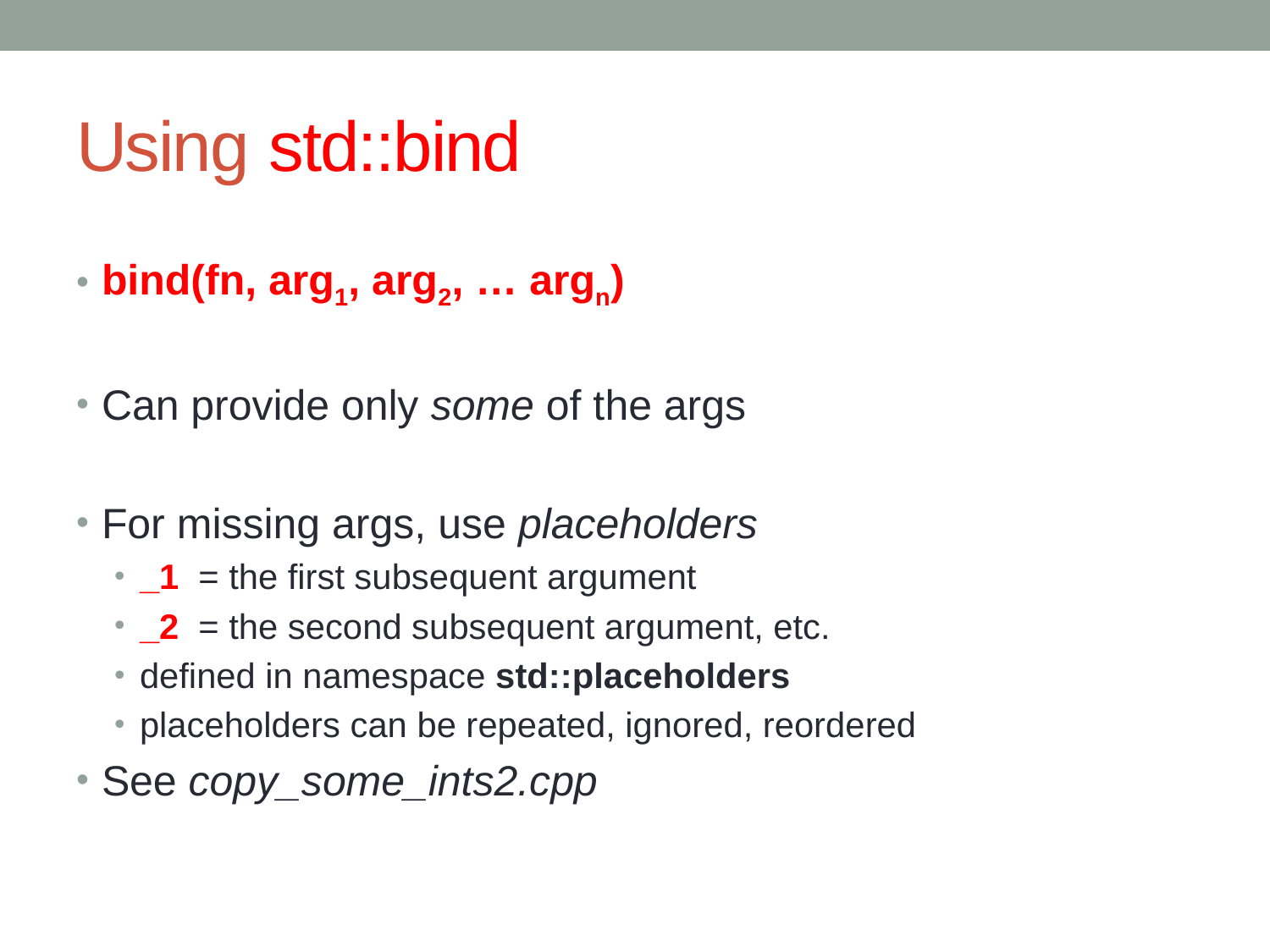

# Using std::bind
bind(fn, arg1, arg2, … argn)

Can provide only some of the args

For missing args, use placeholders
_1  = the first subsequent argument
_2  = the second subsequent argument, etc.
defined in namespace std::placeholders
placeholders can be repeated, ignored, reordered
See copy_some_ints2.cpp